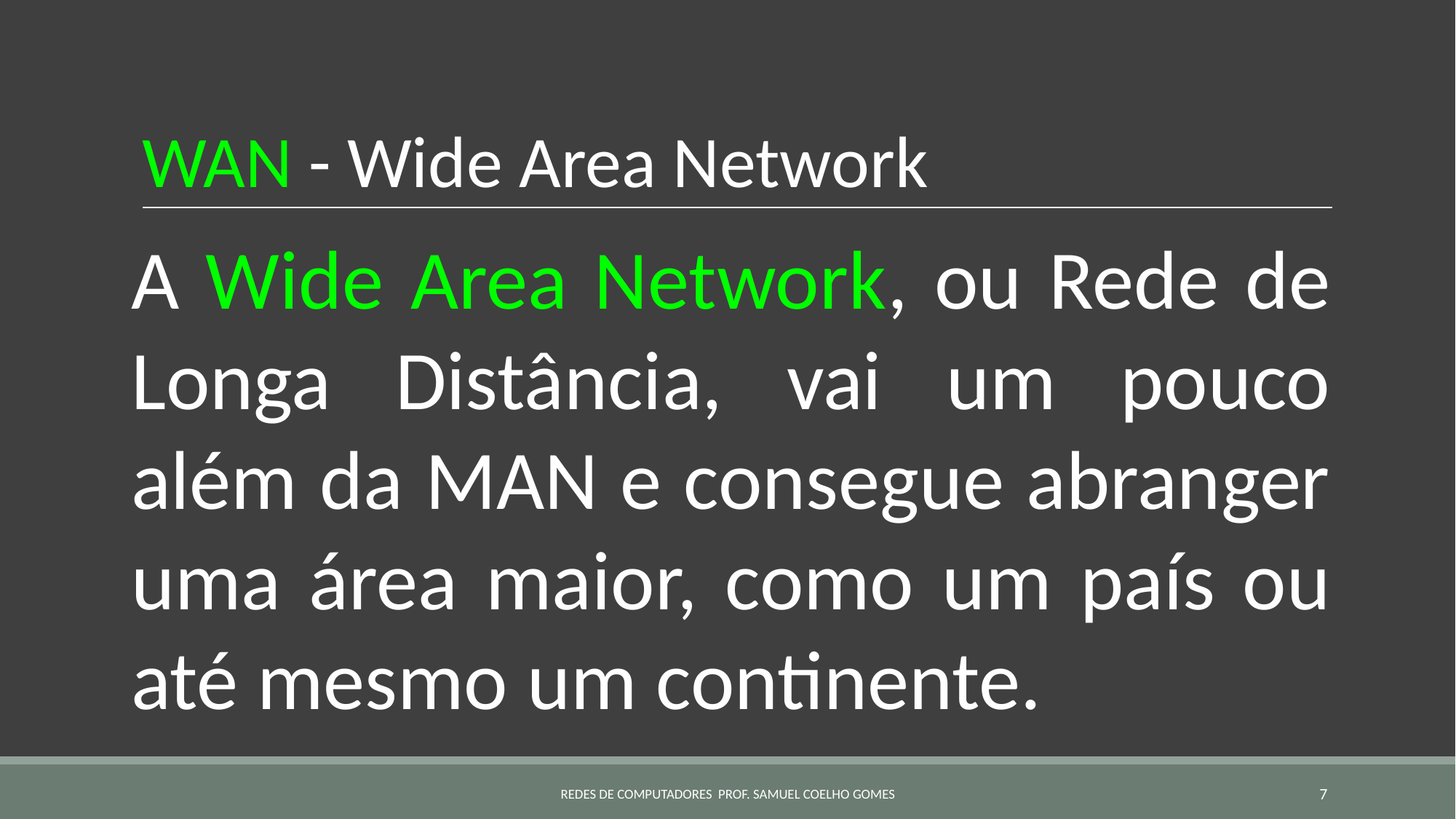

# WAN - Wide Area Network
A Wide Area Network, ou Rede de Longa Distância, vai um pouco além da MAN e consegue abranger uma área maior, como um país ou até mesmo um continente.
REDES DE COMPUTADORES  PROF. SAMUEL COELHO GOMES
7